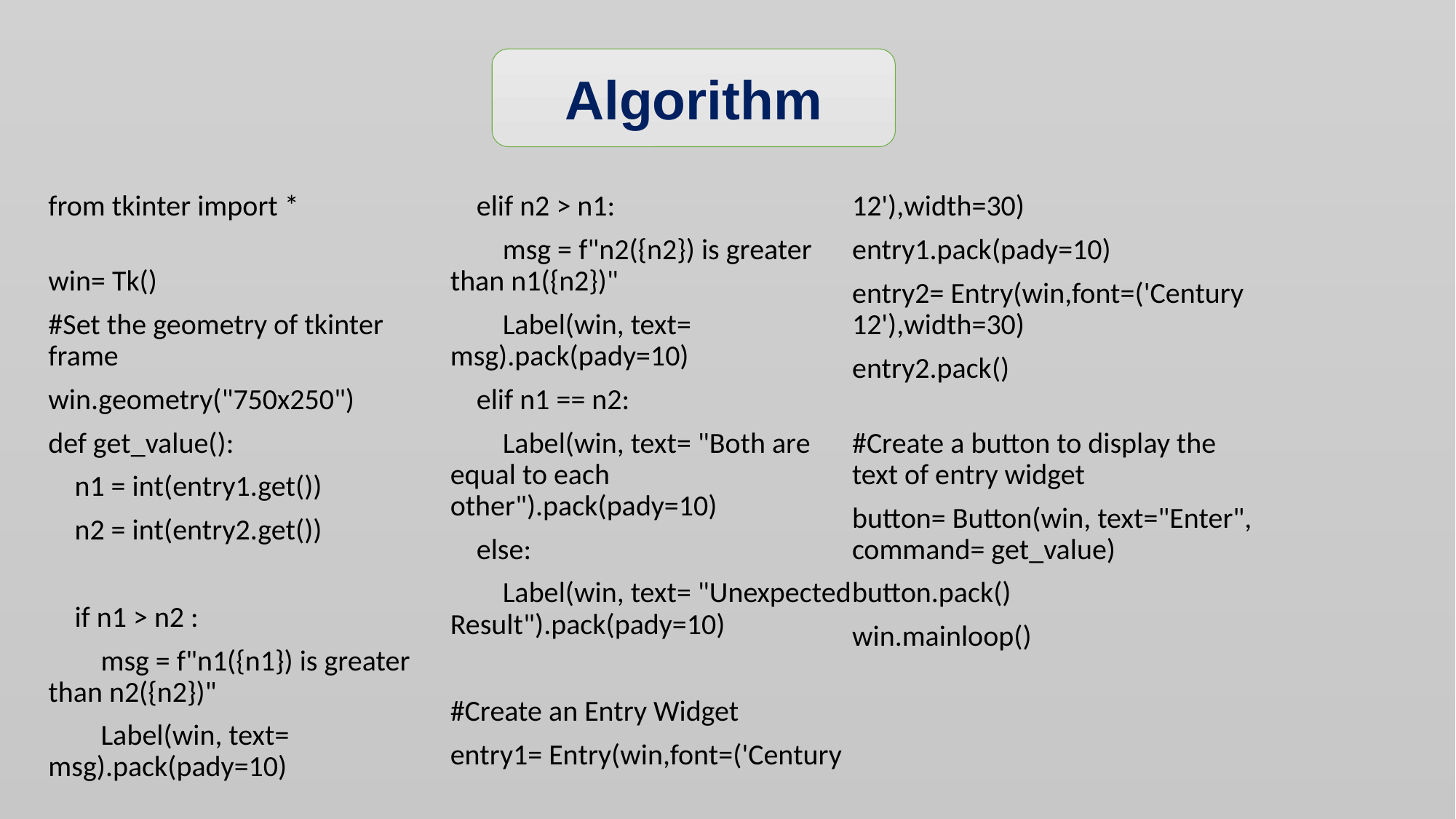

Algorithm
from tkinter import *
win= Tk()
#Set the geometry of tkinter frame
win.geometry("750x250")
def get_value():
    n1 = int(entry1.get())
    n2 = int(entry2.get())

    if n1 > n2 :
        msg = f"n1({n1}) is greater than n2({n2})"
        Label(win, text= msg).pack(pady=10)
    elif n2 > n1:
        msg = f"n2({n2}) is greater than n1({n2})"
        Label(win, text= msg).pack(pady=10)
    elif n1 == n2:
        Label(win, text= "Both are equal to each other").pack(pady=10)
    else:
        Label(win, text= "Unexpected Result").pack(pady=10)

#Create an Entry Widget
entry1= Entry(win,font=('Century 12'),width=30)
entry1.pack(pady=10)
entry2= Entry(win,font=('Century 12'),width=30)
entry2.pack()
#Create a button to display the text of entry widget
button= Button(win, text="Enter", command= get_value)
button.pack()
win.mainloop()